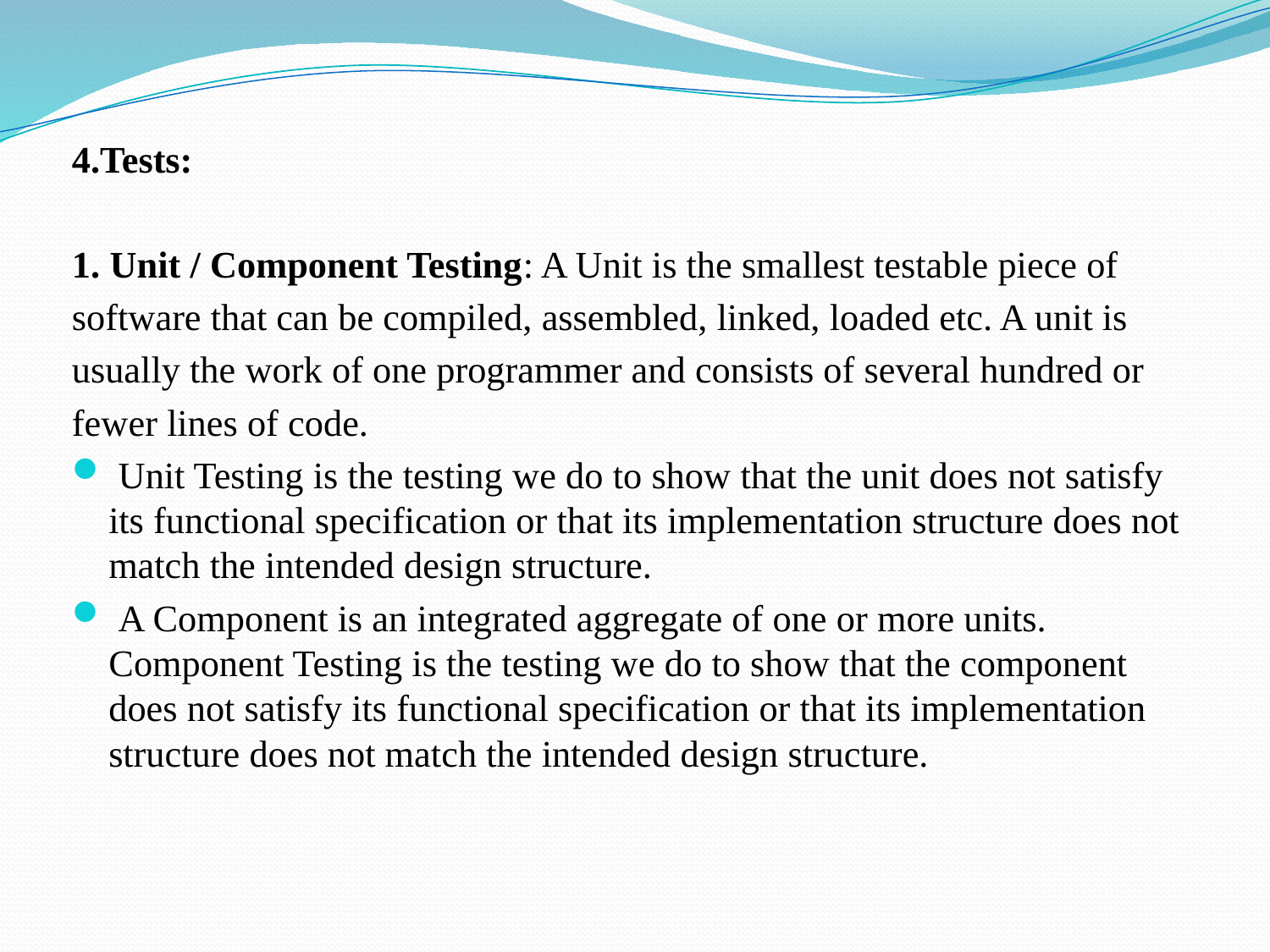

4.Tests:

1. Unit / Component Testing: A Unit is the smallest testable piece of
software that can be compiled, assembled, linked, loaded etc. A unit is
usually the work of one programmer and consists of several hundred or
fewer lines of code.
 Unit Testing is the testing we do to show that the unit does not satisfy its functional specification or that its implementation structure does not match the intended design structure.
 A Component is an integrated aggregate of one or more units. Component Testing is the testing we do to show that the component does not satisfy its functional specification or that its implementation structure does not match the intended design structure.